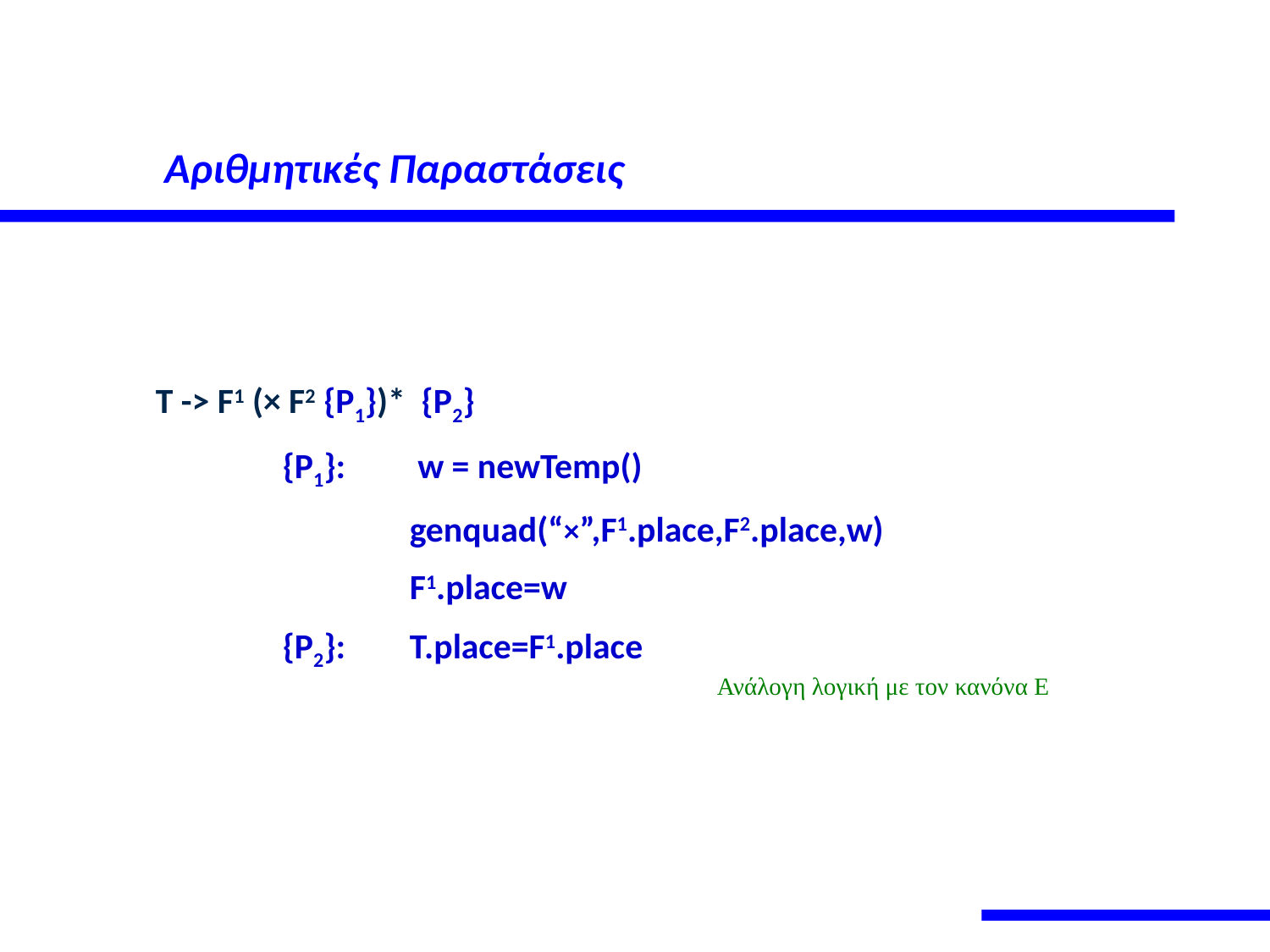

# Αριθμητικές Παραστάσεις

	T -> F1 (× F2 {P1})*  {P2}
		{P1}: 	 w = newTemp()
			genquad(“×”,F1.place,F2.place,w)
 			F1.place=w
		{P2}:  	T.place=F1.place

Ανάλογη λογική με τον κανόνα Ε